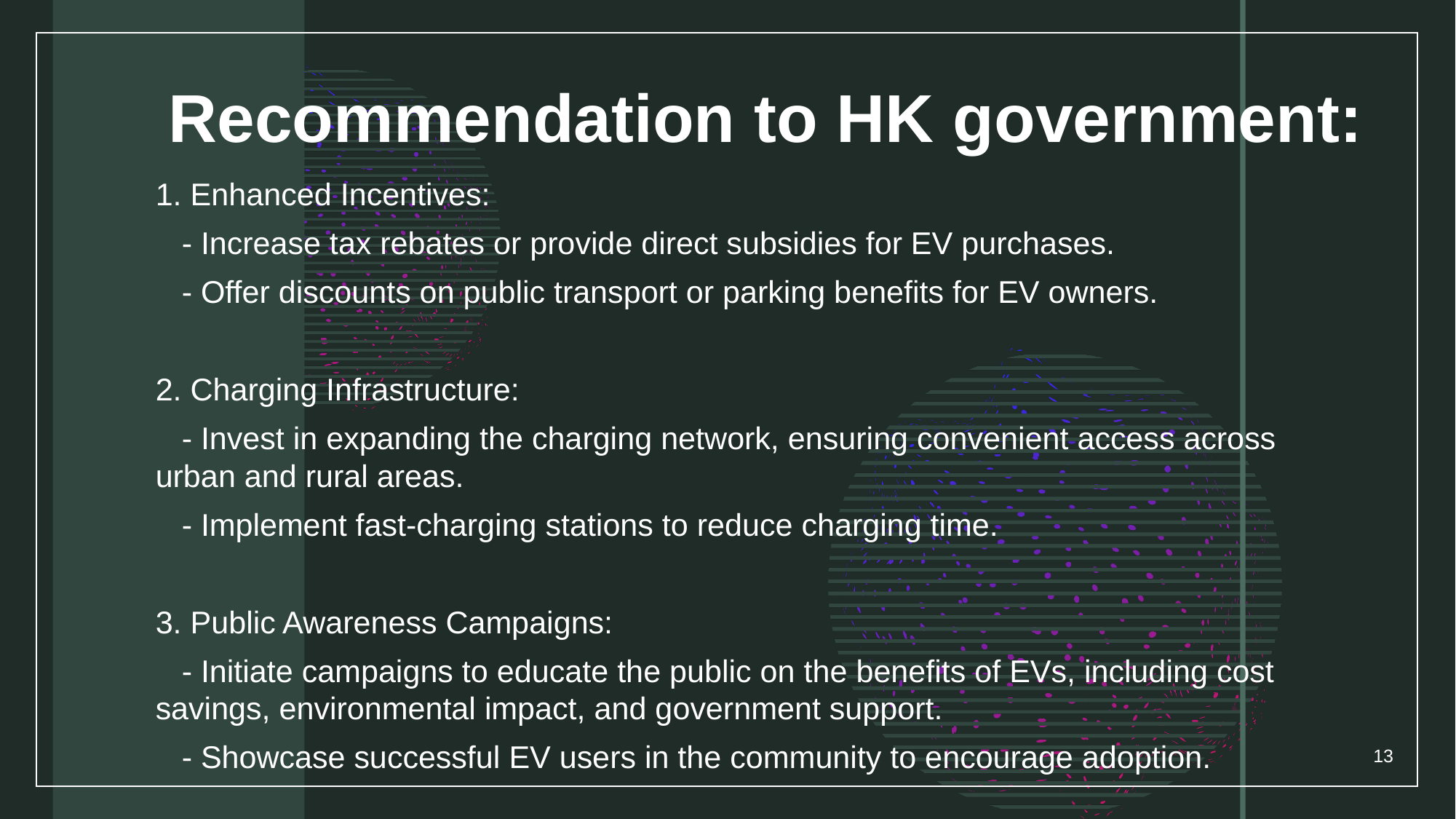

# Recommendation to HK government:
1. Enhanced Incentives:
   - Increase tax rebates or provide direct subsidies for EV purchases.
   - Offer discounts on public transport or parking benefits for EV owners.

2. Charging Infrastructure:
   - Invest in expanding the charging network, ensuring convenient access across urban and rural areas.
   - Implement fast-charging stations to reduce charging time.

3. Public Awareness Campaigns:
   - Initiate campaigns to educate the public on the benefits of EVs, including cost savings, environmental impact, and government support.
   - Showcase successful EV users in the community to encourage adoption.
13